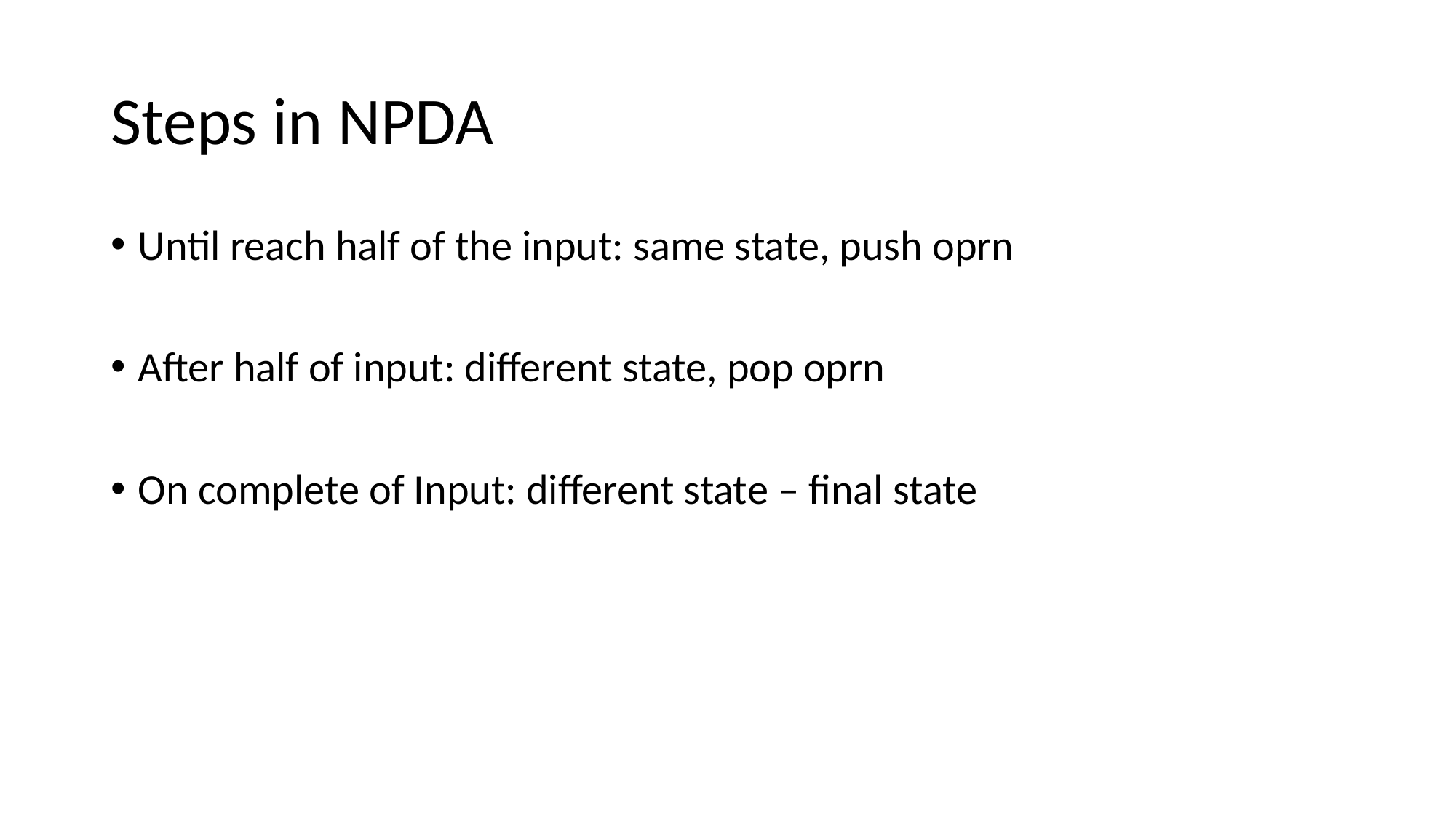

# Steps in NPDA
Until reach half of the input: same state, push oprn

After half of input: different state, pop oprn

On complete of Input: different state – final state